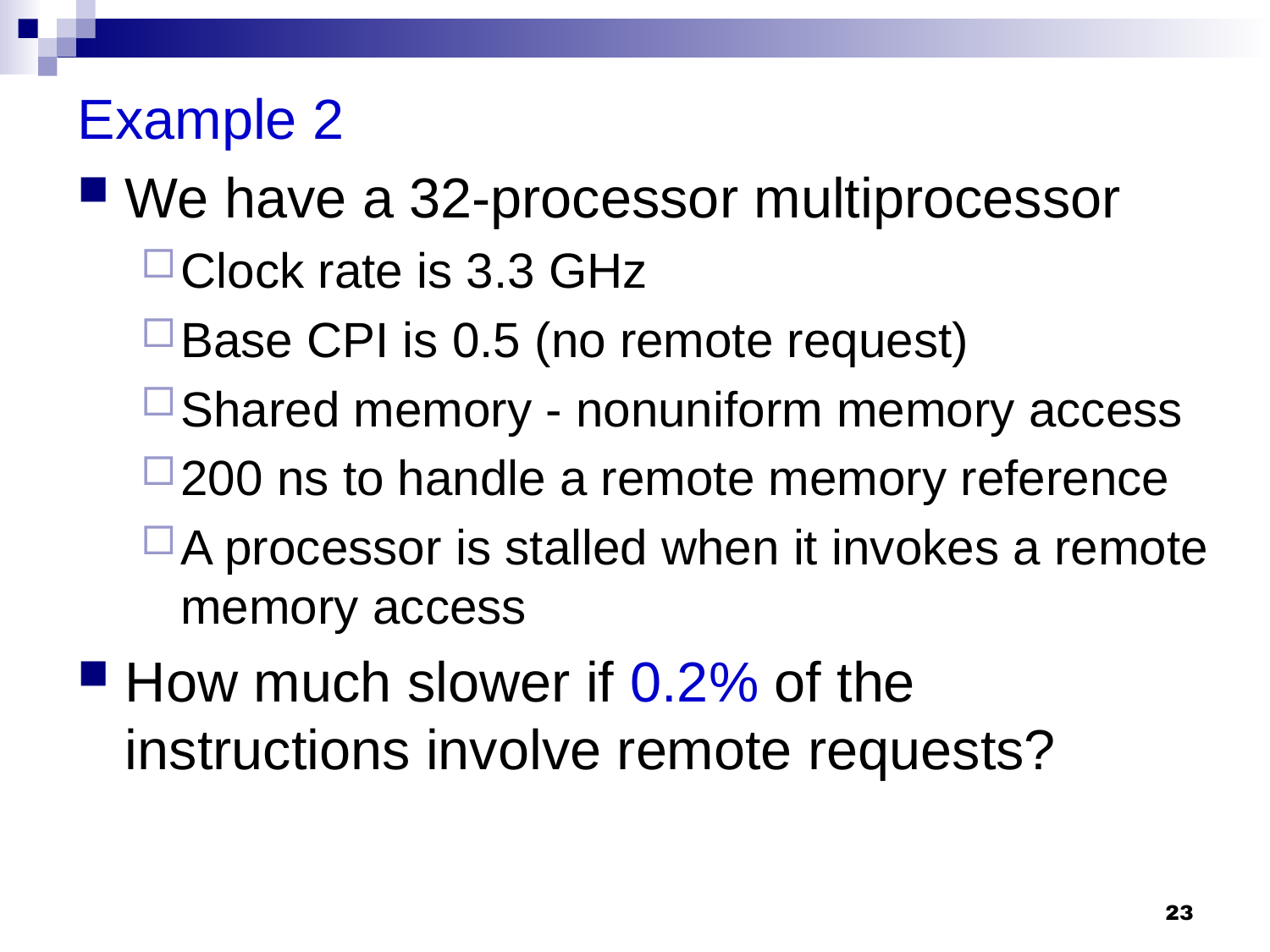

# Example 2
We have a 32-processor multiprocessor
Clock rate is 3.3 GHz
Base CPI is 0.5 (no remote request)
Shared memory - nonuniform memory access
200 ns to handle a remote memory reference
A processor is stalled when it invokes a remote memory access
How much slower if 0.2% of the instructions involve remote requests?
23